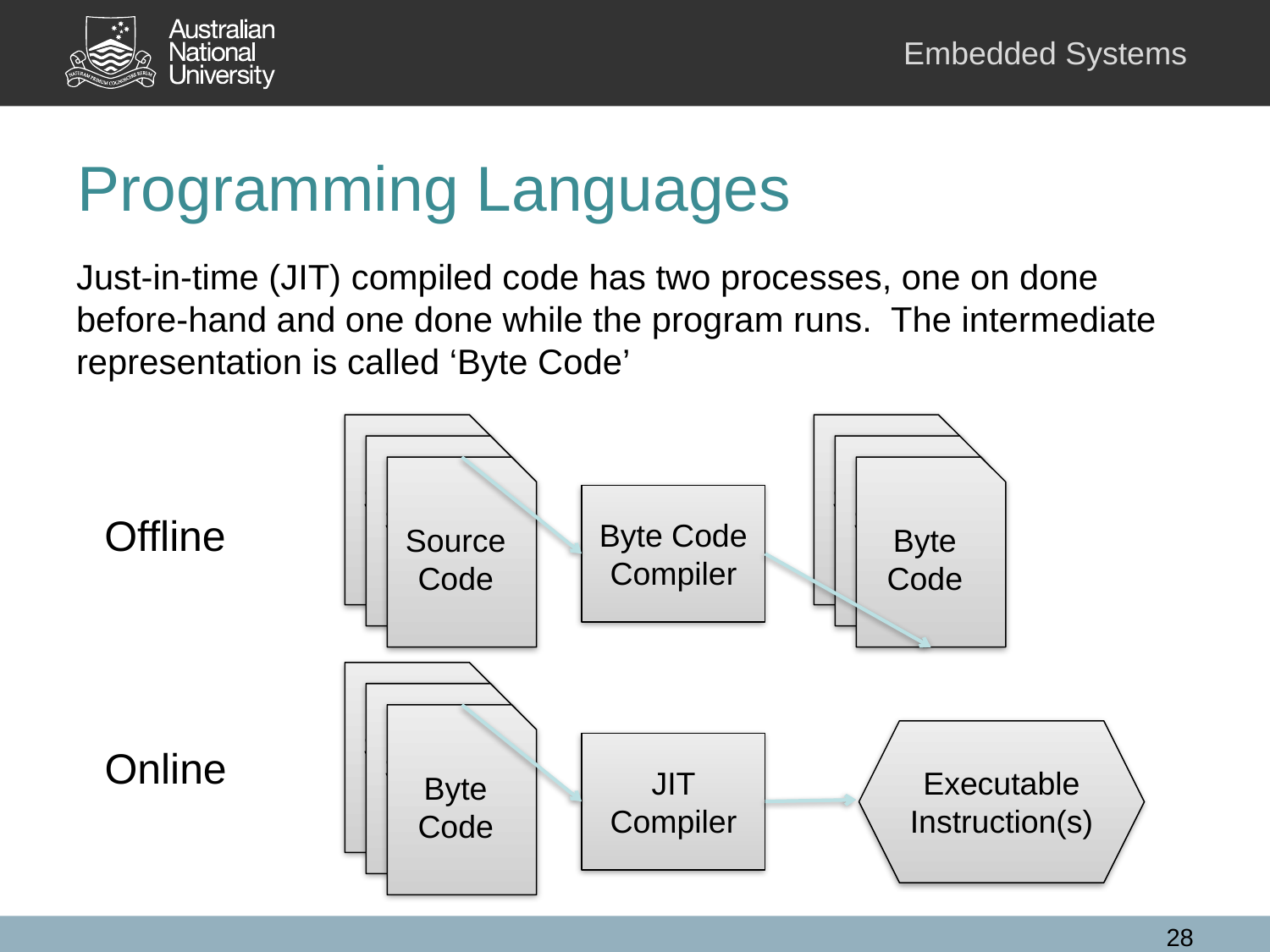

# Programming Languages
Just-in-time (JIT) compiled code has two processes, one on done before-hand and one done while the program runs.  The intermediate representation is called ‘Byte Code’

Source Code
Source Code
Source Code
Source Code
Source Code
Byte Code
Byte Code Compiler
Offline
Source Code
Source Code
Byte Code
Executable Instruction(s)
JIT Compiler
Online
28